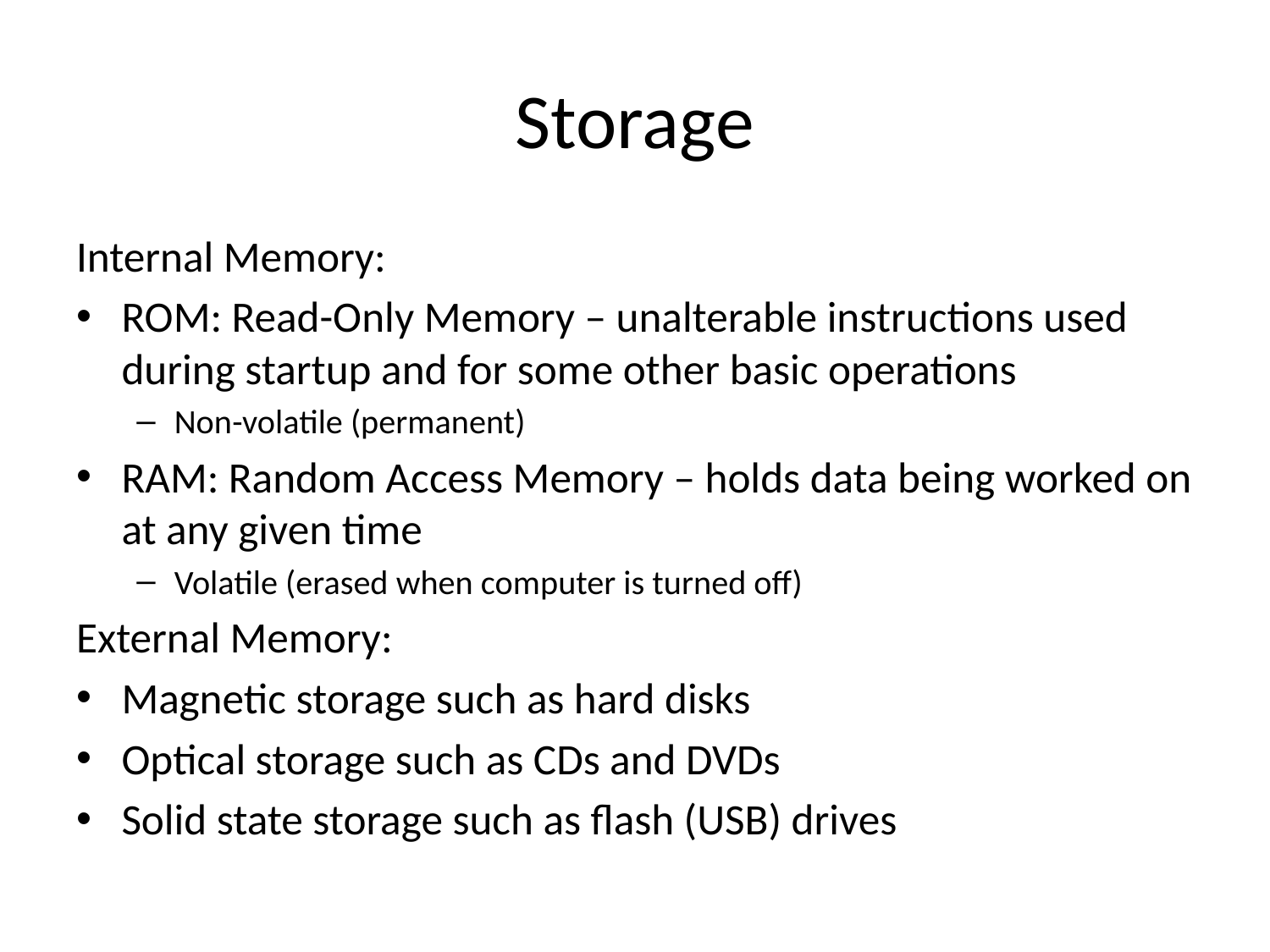

# Storage
Internal Memory:
ROM: Read-Only Memory – unalterable instructions used during startup and for some other basic operations
Non-volatile (permanent)
RAM: Random Access Memory – holds data being worked on at any given time
Volatile (erased when computer is turned off)
External Memory:
Magnetic storage such as hard disks
Optical storage such as CDs and DVDs
Solid state storage such as flash (USB) drives